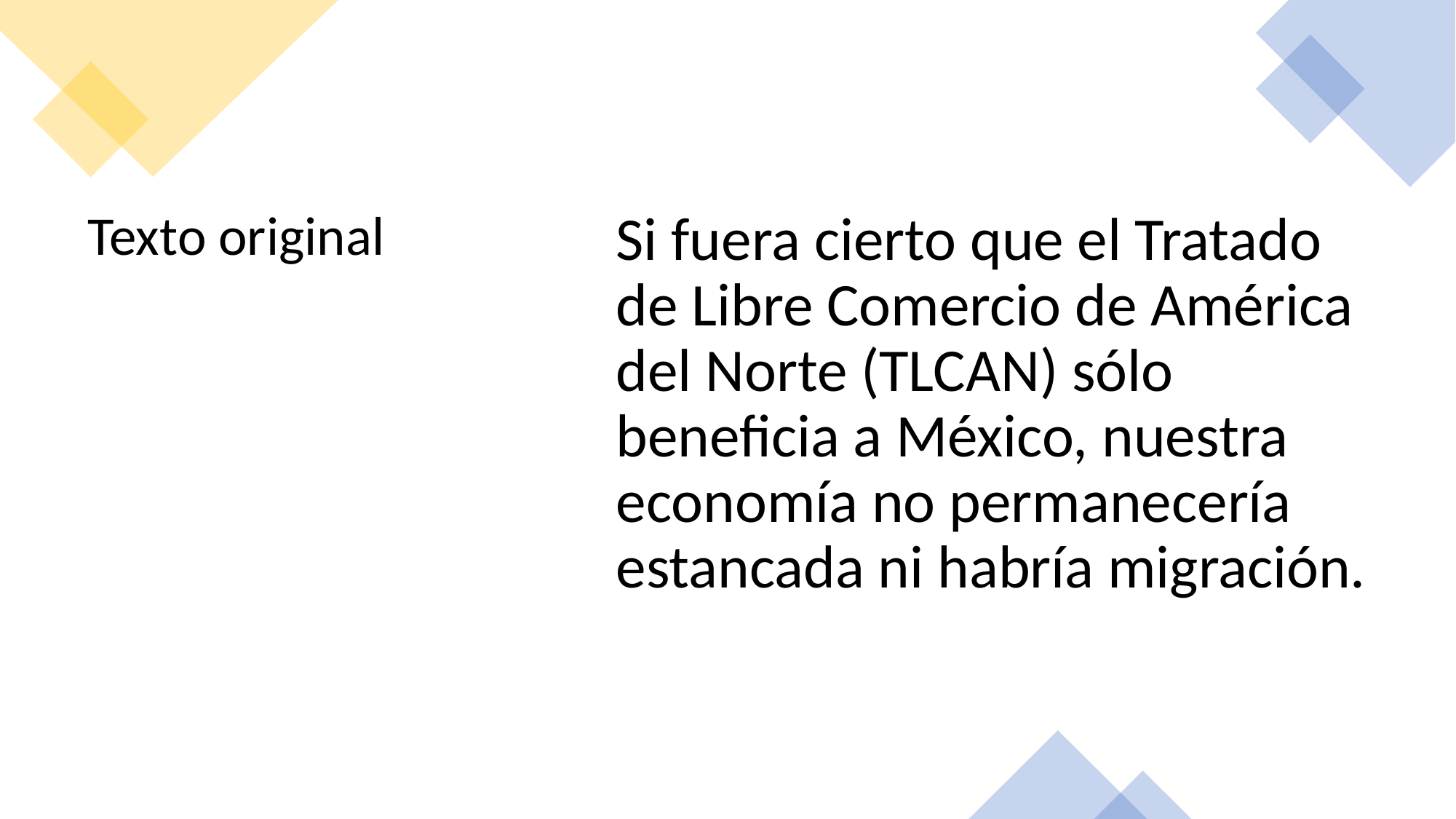

Si fuera cierto que el Tratado de Libre Comercio de América del Norte (TLCAN) sólo beneficia a México, nuestra economía no permanecería estancada ni habría migración.
# Texto original